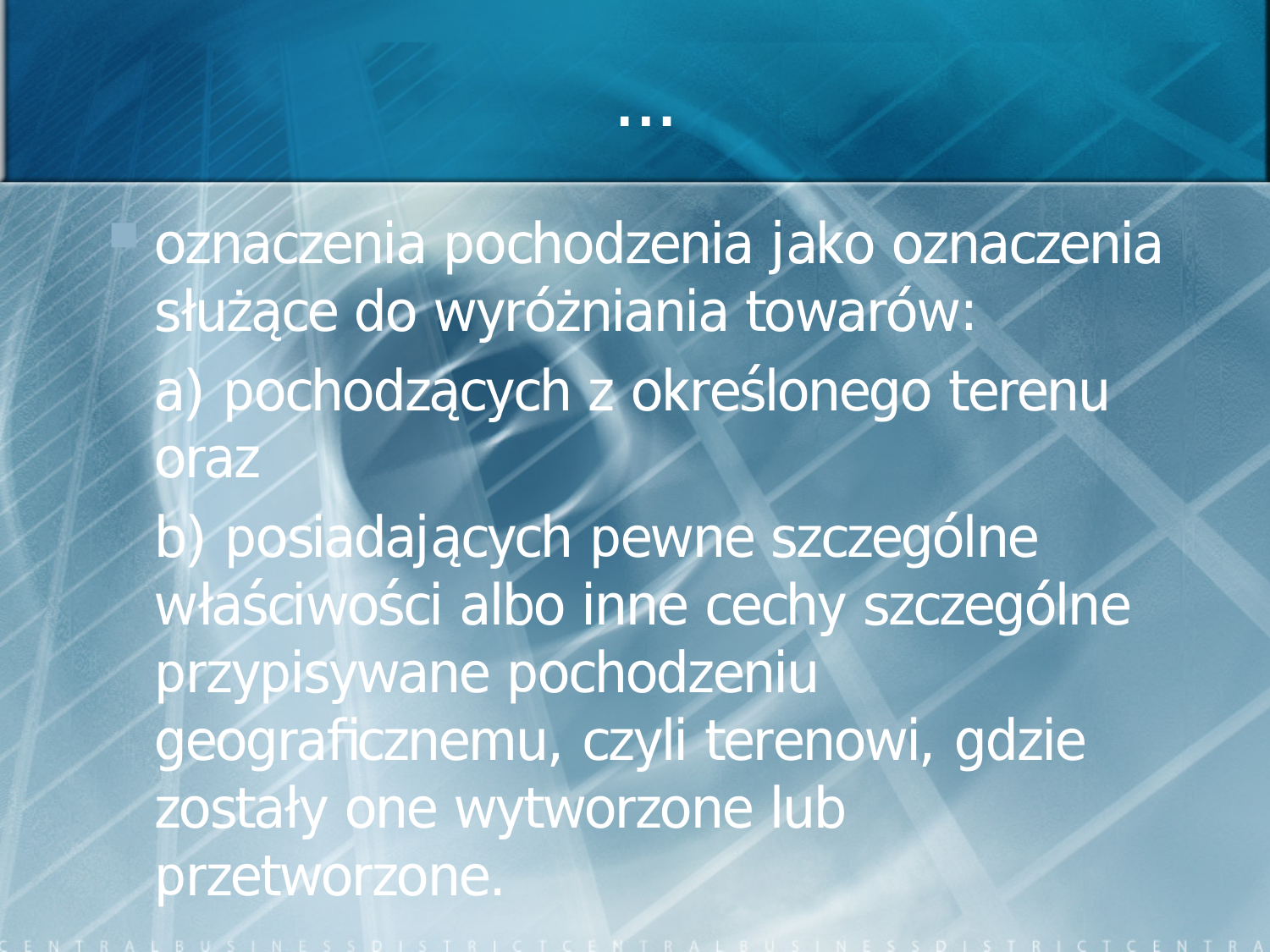

# …
oznaczenia pochodzenia jako oznaczenia służące do wyróżniania towarów:
	a) pochodzących z określonego terenu oraz
	b) posiadających pewne szczególne właściwości albo inne cechy szczególne przypisywane pochodzeniu geograficznemu, czyli terenowi, gdzie zostały one wytworzone lub przetworzone.